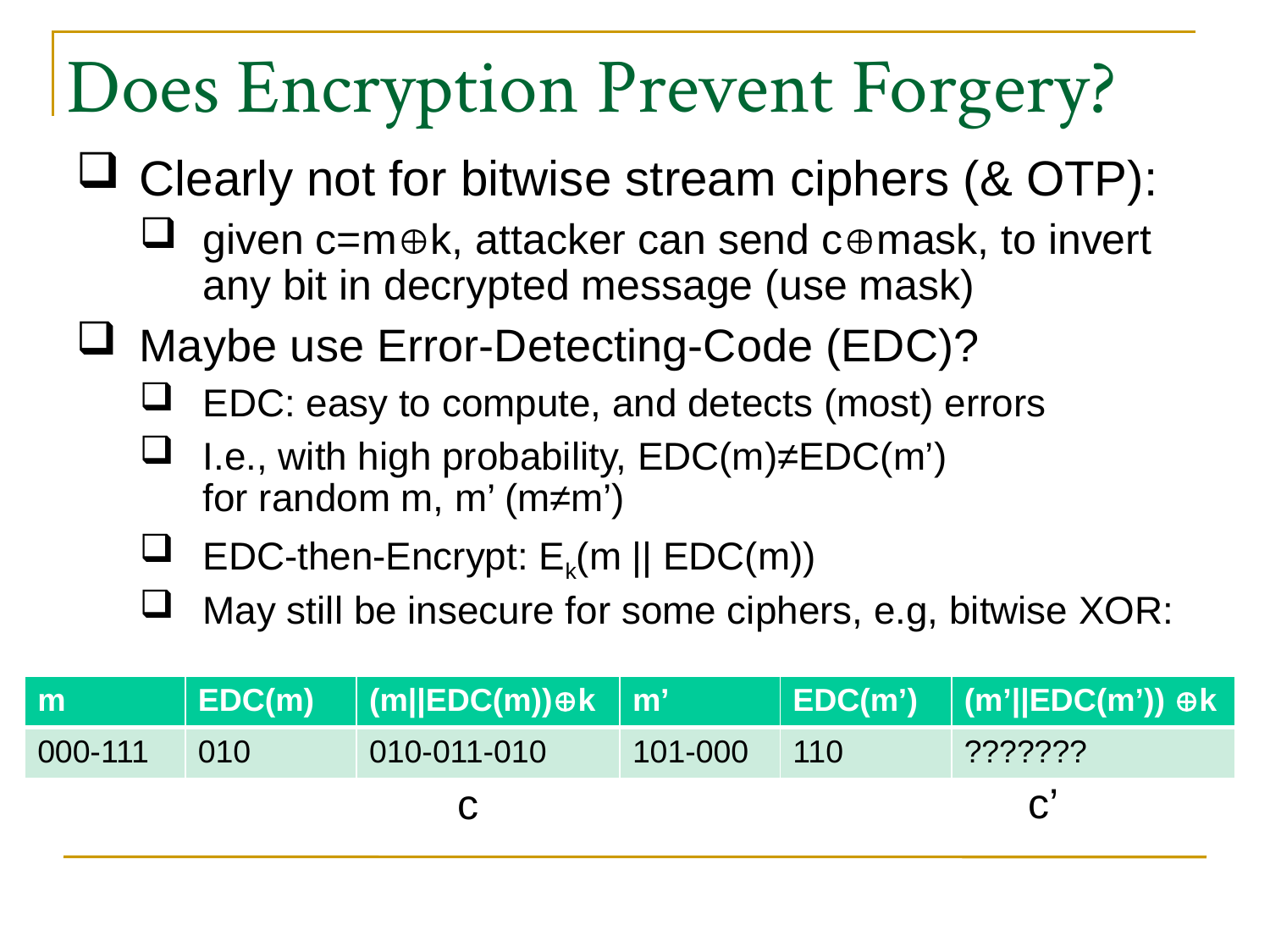

# Does Encryption Prevent Forgery?
Clearly not for bitwise stream ciphers (& OTP):
given c=m⊕k, attacker can send c⊕mask, to invert any bit in decrypted message (use mask)
Maybe use Error-Detecting-Code (EDC)?
EDC: easy to compute, and detects (most) errors
I.e., with high probability, EDC(m)≠EDC(m’)
for random m, m’ (m≠m’)
EDC-then-Encrypt: Ek(m || EDC(m))
May still be insecure for some ciphers, e.g, bitwise XOR:

| m | EDC(m) | (m||EDC(m))⊕k | m’ | EDC(m’) | (m’||EDC(m’)) ⊕k |
| --- | --- | --- | --- | --- | --- |
| 000-111 | 010 | 010-011-010 | 101-000 | 110 | ??????? |
c’
c